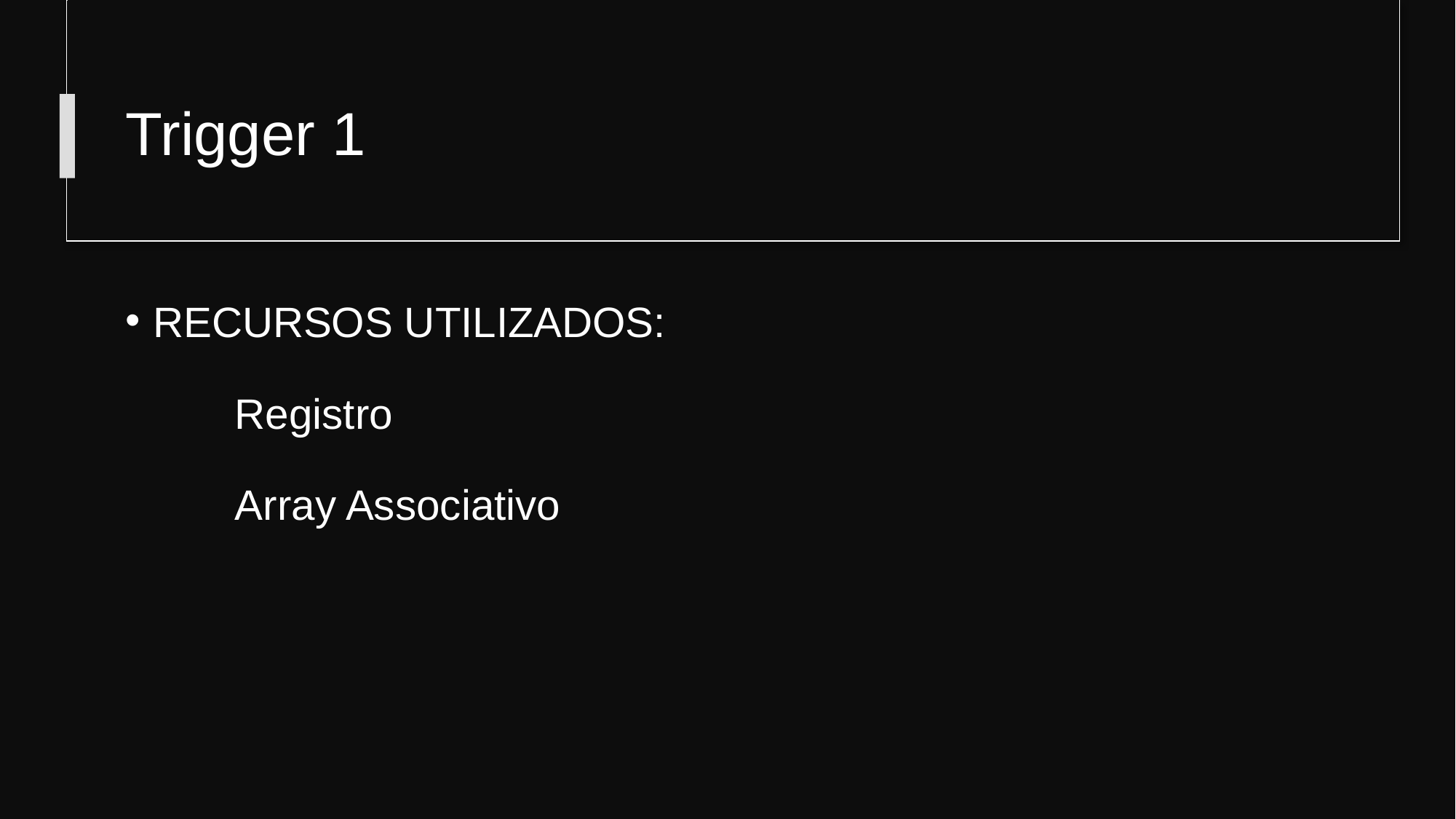

# Trigger 1
RECURSOS UTILIZADOS:
	Registro
	Array Associativo